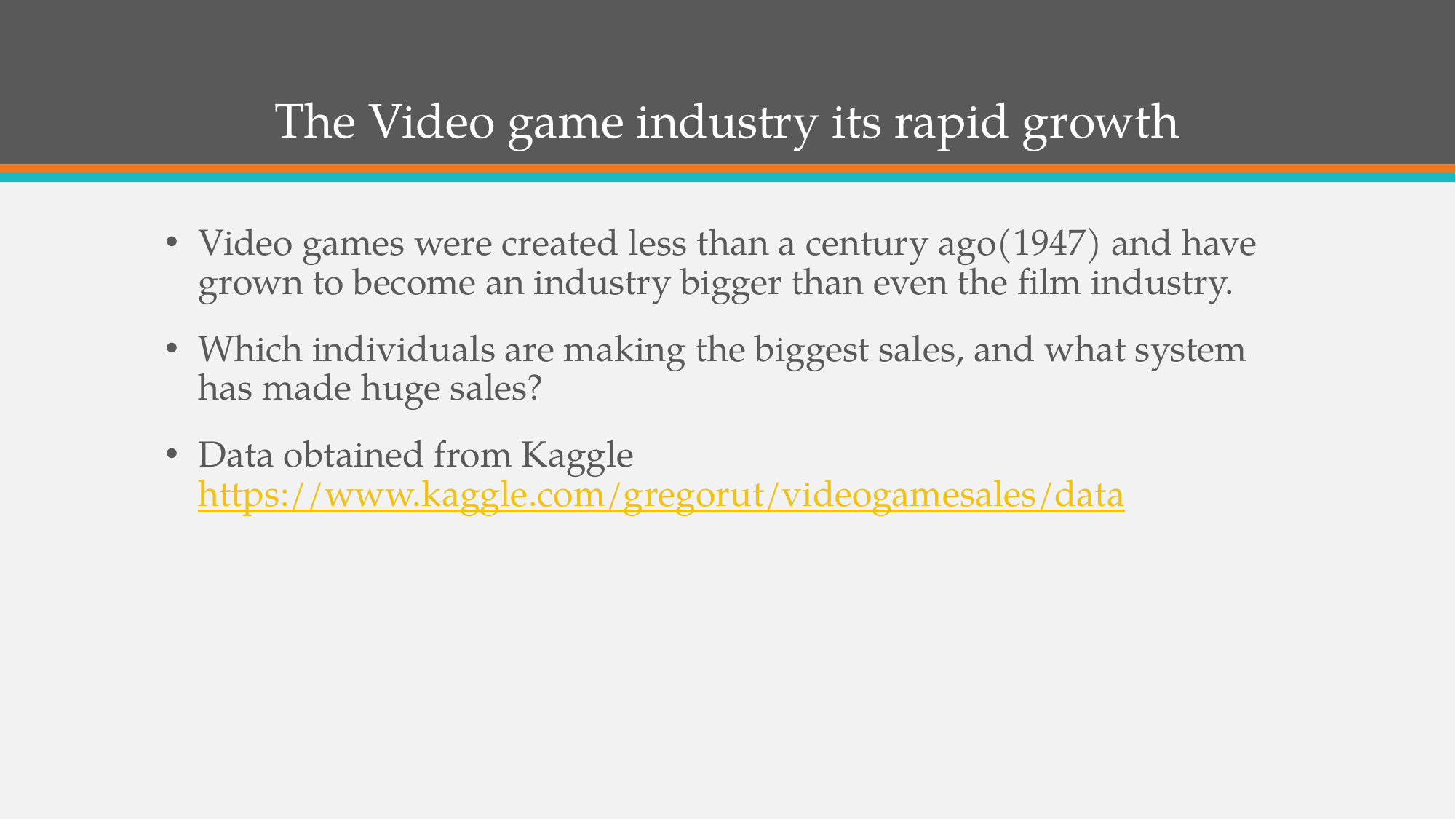

# The Video game industry its rapid growth
Video games were created less than a century ago(1947) and have grown to become an industry bigger than even the film industry.
Which individuals are making the biggest sales, and what system has made huge sales?
Data obtained from Kaggle  https://www.kaggle.com/gregorut/videogamesales/data